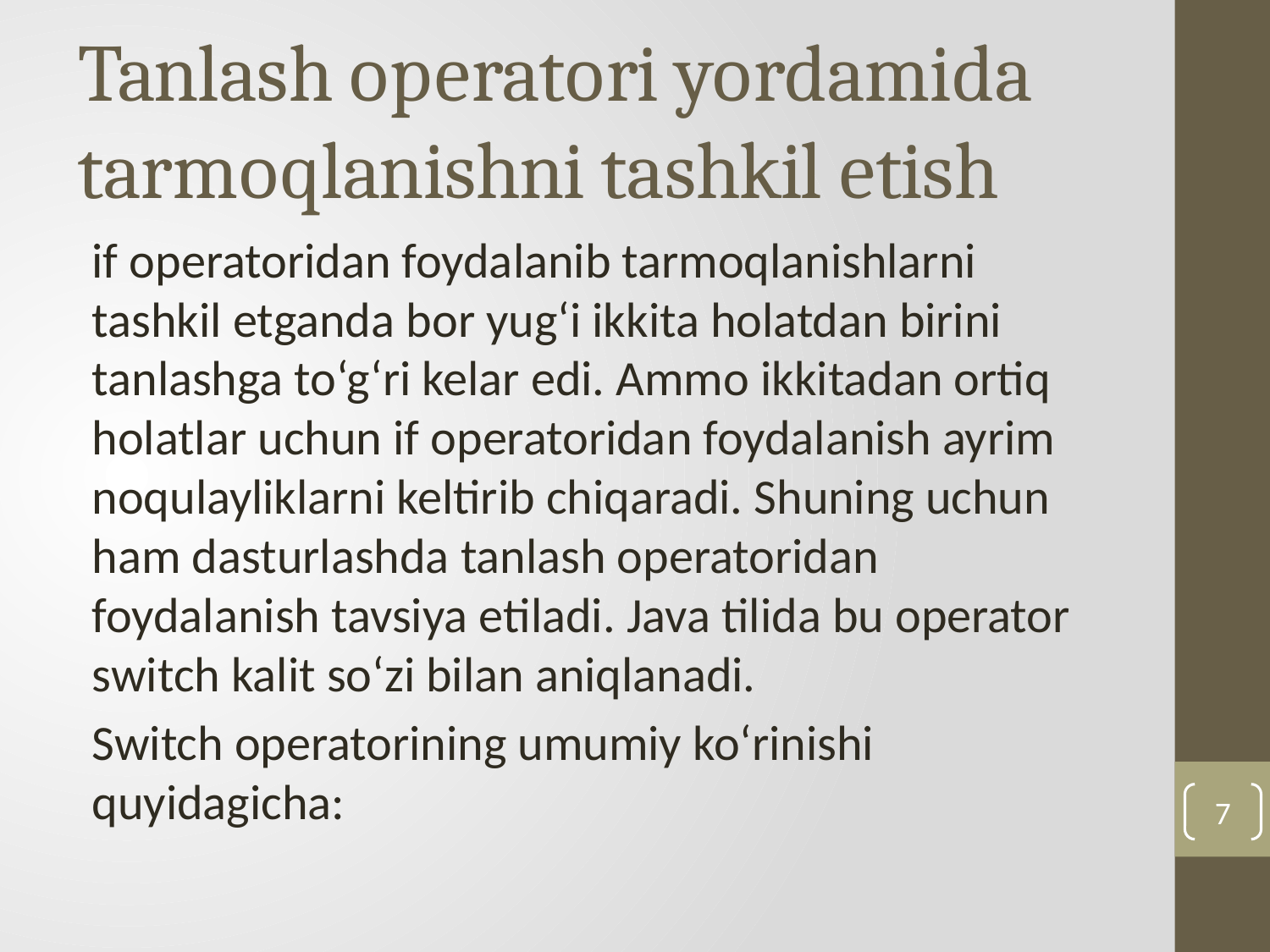

# Tanlash operatori yordamida tarmoqlanishni tashkil etish
if operatoridan foydalanib tarmoqlanishlarni tashkil etganda bor yug‘i ikkita holatdan birini tanlashga to‘g‘ri kelar edi. Ammo ikkitadan ortiq holatlar uchun if operatoridan foydalanish ayrim noqulayliklarni keltirib chiqaradi. Shuning uchun ham dasturlashda tanlash operatoridan foydalanish tavsiya etiladi. Java tilida bu operator switch kalit so‘zi bilan aniqlanadi.
Switch operatorining umumiy ko‘rinishi quyidagicha:
7